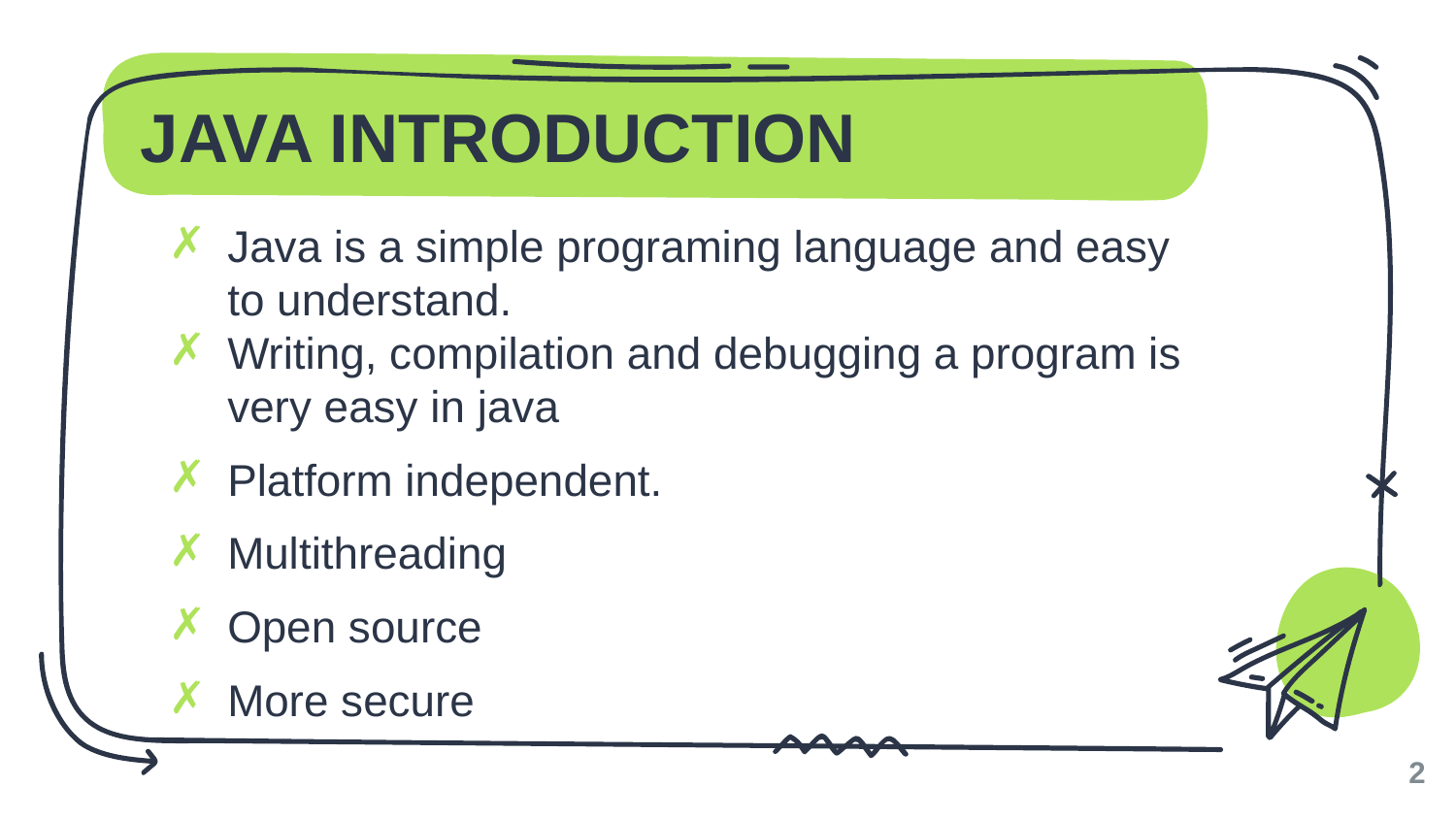

# JAVA INTRODUCTION
Java is a simple programing language and easy to understand.
Writing, compilation and debugging a program is very easy in java
Platform independent.
Multithreading
Open source
More secure

2